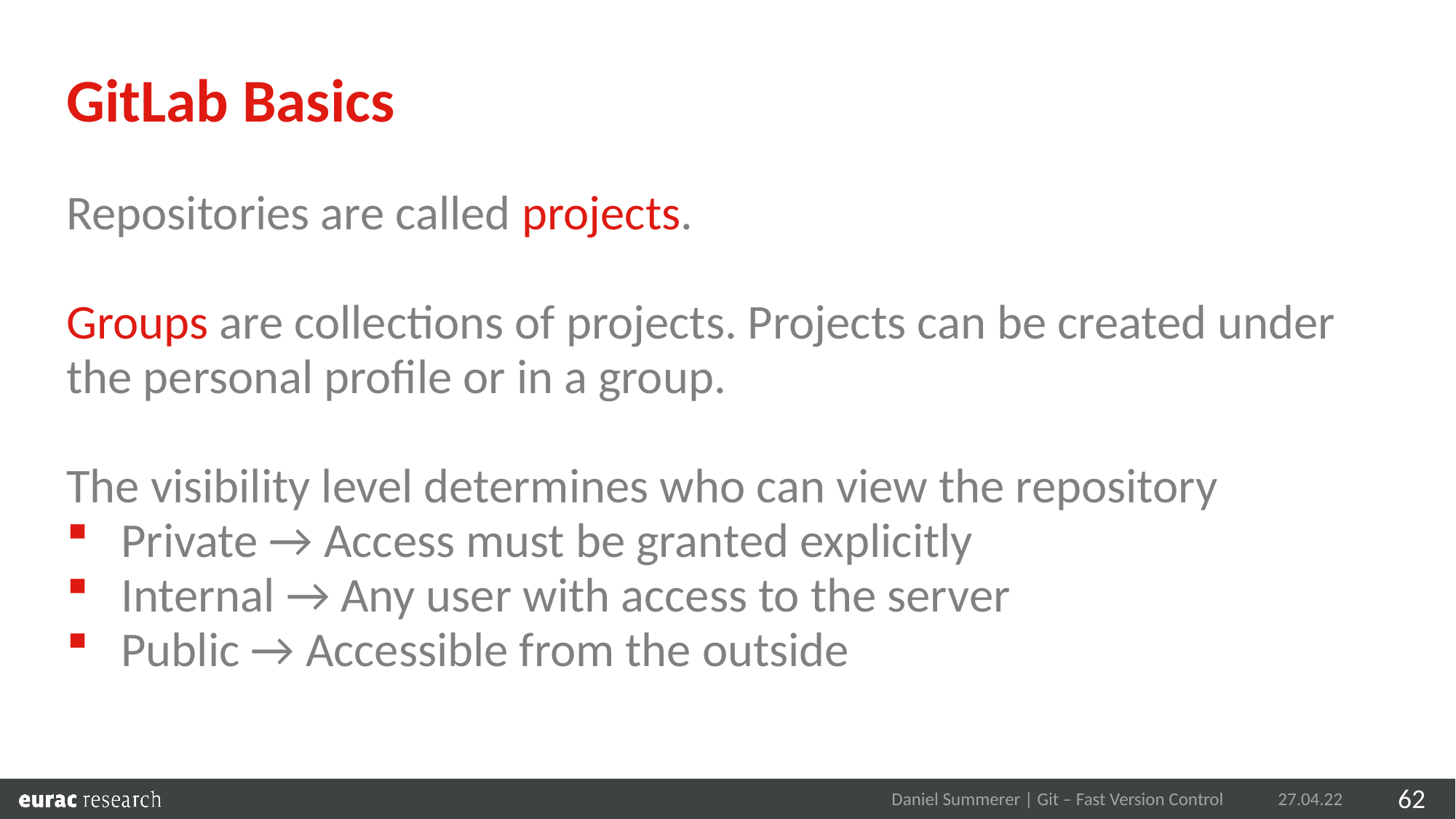

GitLab Basics
Repositories are called projects.

Groups are collections of projects. Projects can be created under the personal profile or in a group.

The visibility level determines who can view the repository
Private → Access must be granted explicitly
Internal → Any user with access to the server
Public → Accessible from the outside